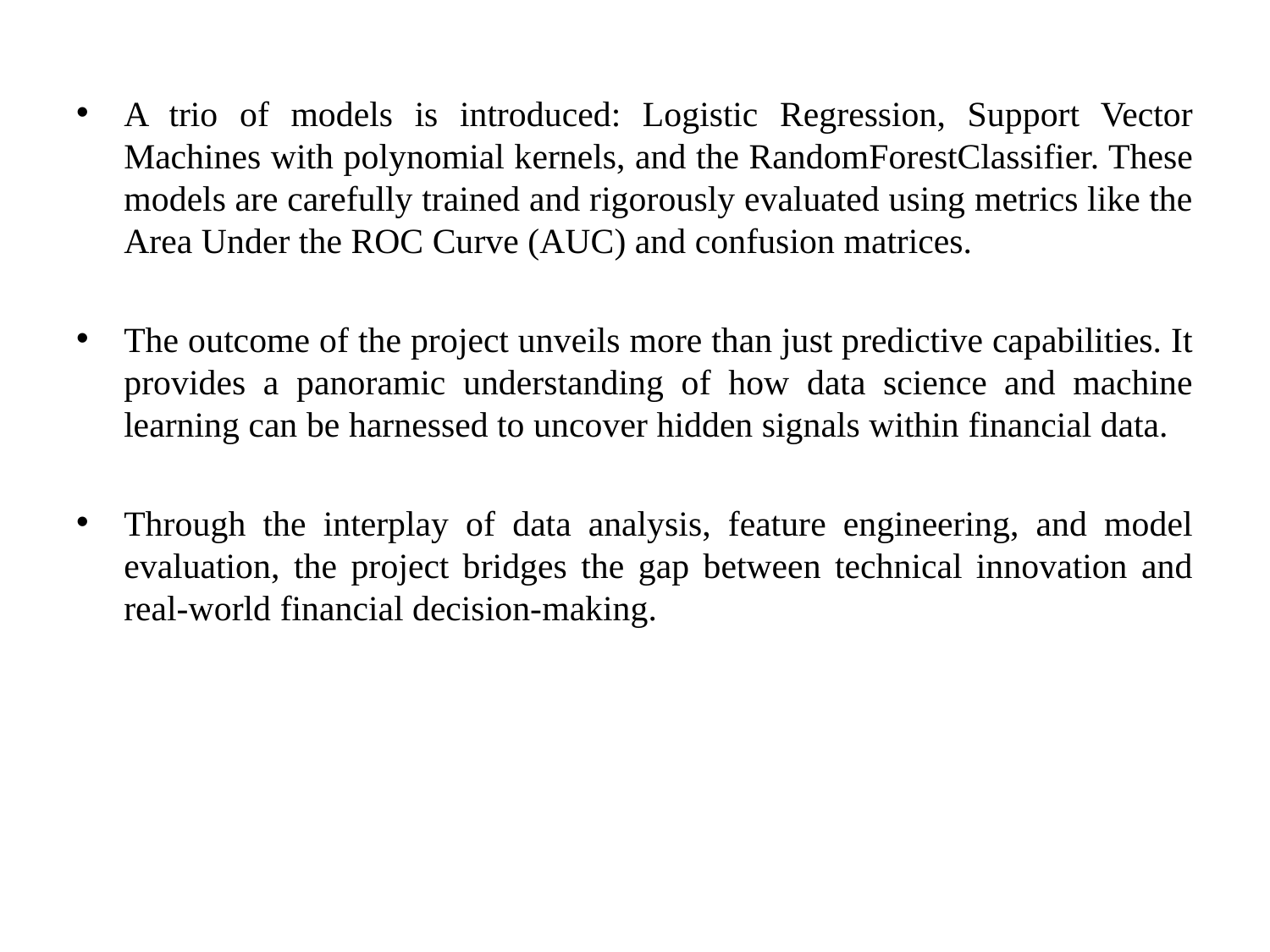

A trio of models is introduced: Logistic Regression, Support Vector Machines with polynomial kernels, and the RandomForestClassifier. These models are carefully trained and rigorously evaluated using metrics like the Area Under the ROC Curve (AUC) and confusion matrices.

The outcome of the project unveils more than just predictive capabilities. It provides a panoramic understanding of how data science and machine learning can be harnessed to uncover hidden signals within financial data.

Through the interplay of data analysis, feature engineering, and model evaluation, the project bridges the gap between technical innovation and real-world financial decision-making.